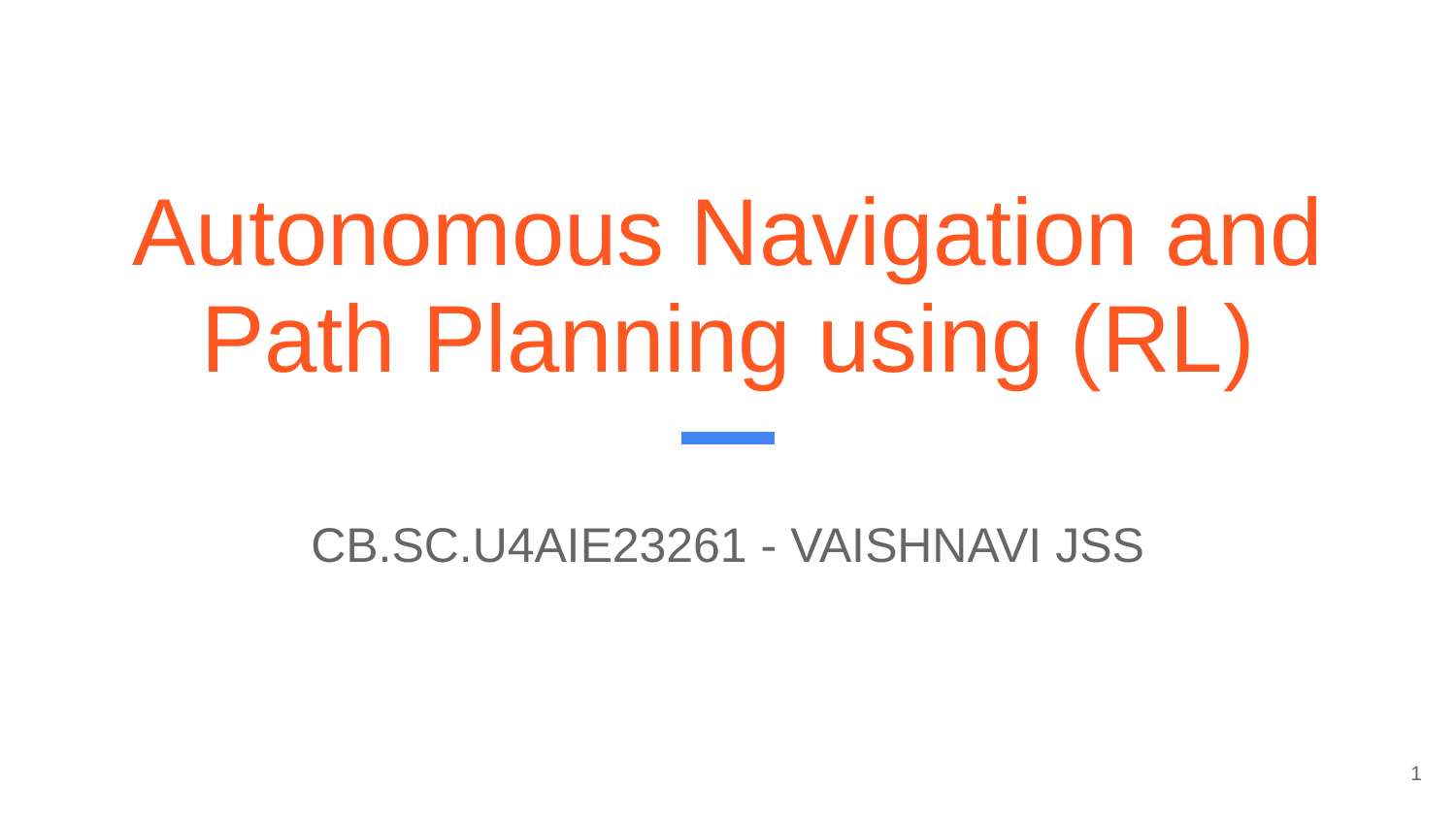

# Autonomous Navigation and Path Planning using (RL)
CB.SC.U4AIE23261 - VAISHNAVI JSS
1